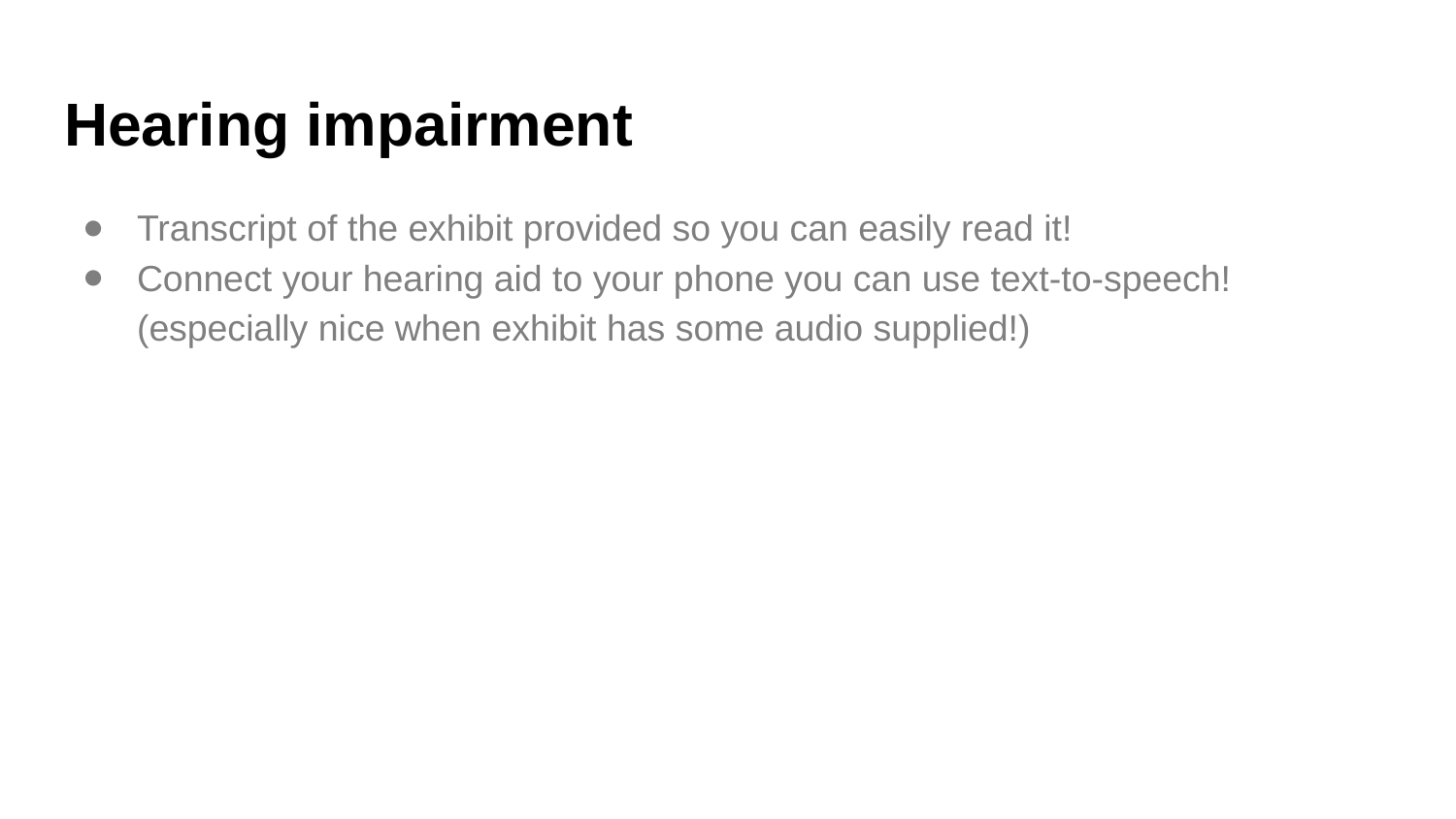

# Hearing impairment
Transcript of the exhibit provided so you can easily read it!
Connect your hearing aid to your phone you can use text-to-speech!
(especially nice when exhibit has some audio supplied!)